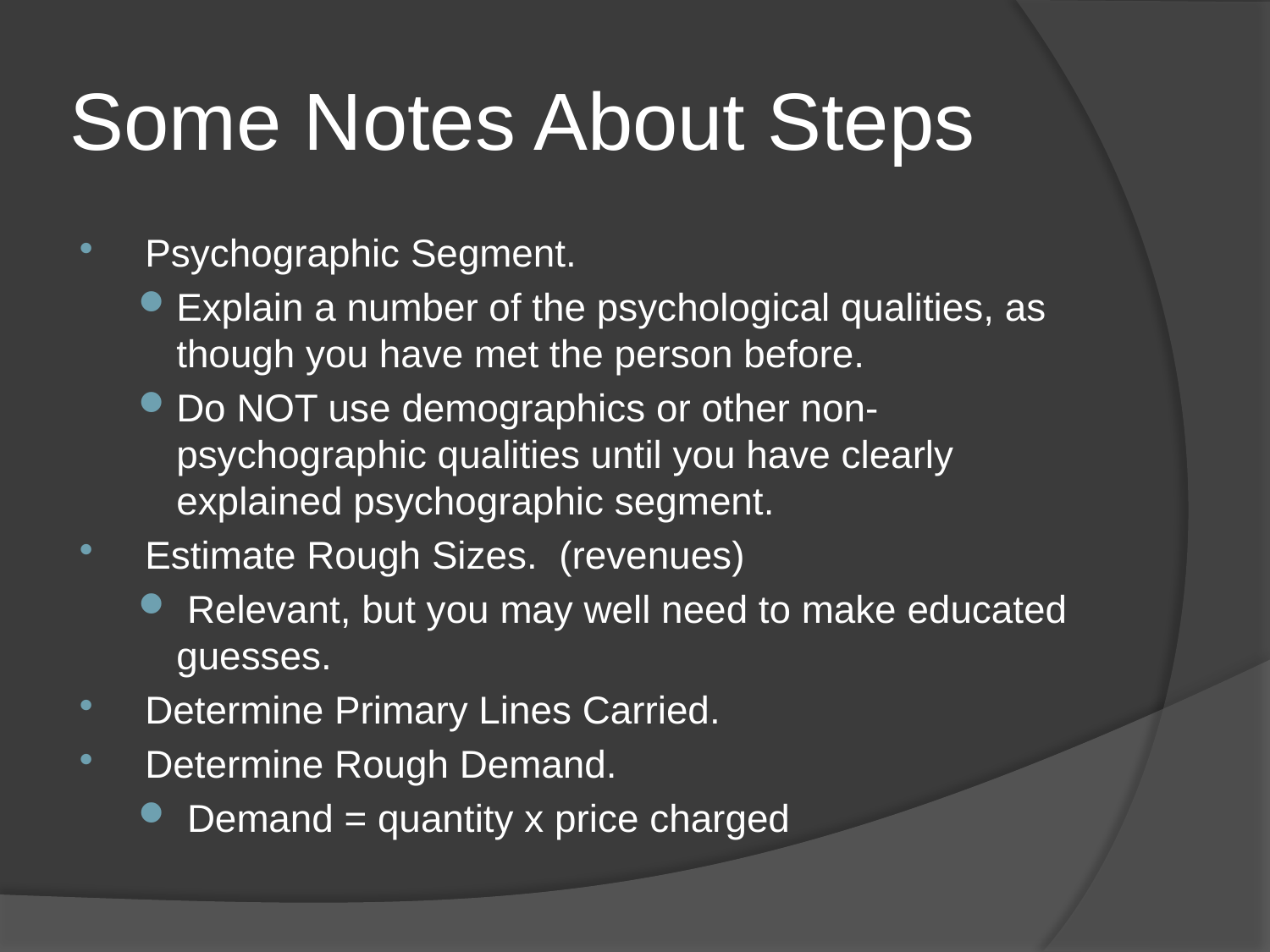

# Some Notes About Steps
 Psychographic Segment.
Explain a number of the psychological qualities, as though you have met the person before.
Do NOT use demographics or other non-psychographic qualities until you have clearly explained psychographic segment.
 Estimate Rough Sizes.  (revenues)
 Relevant, but you may well need to make educated guesses.
 Determine Primary Lines Carried.
 Determine Rough Demand.
 Demand = quantity x price charged